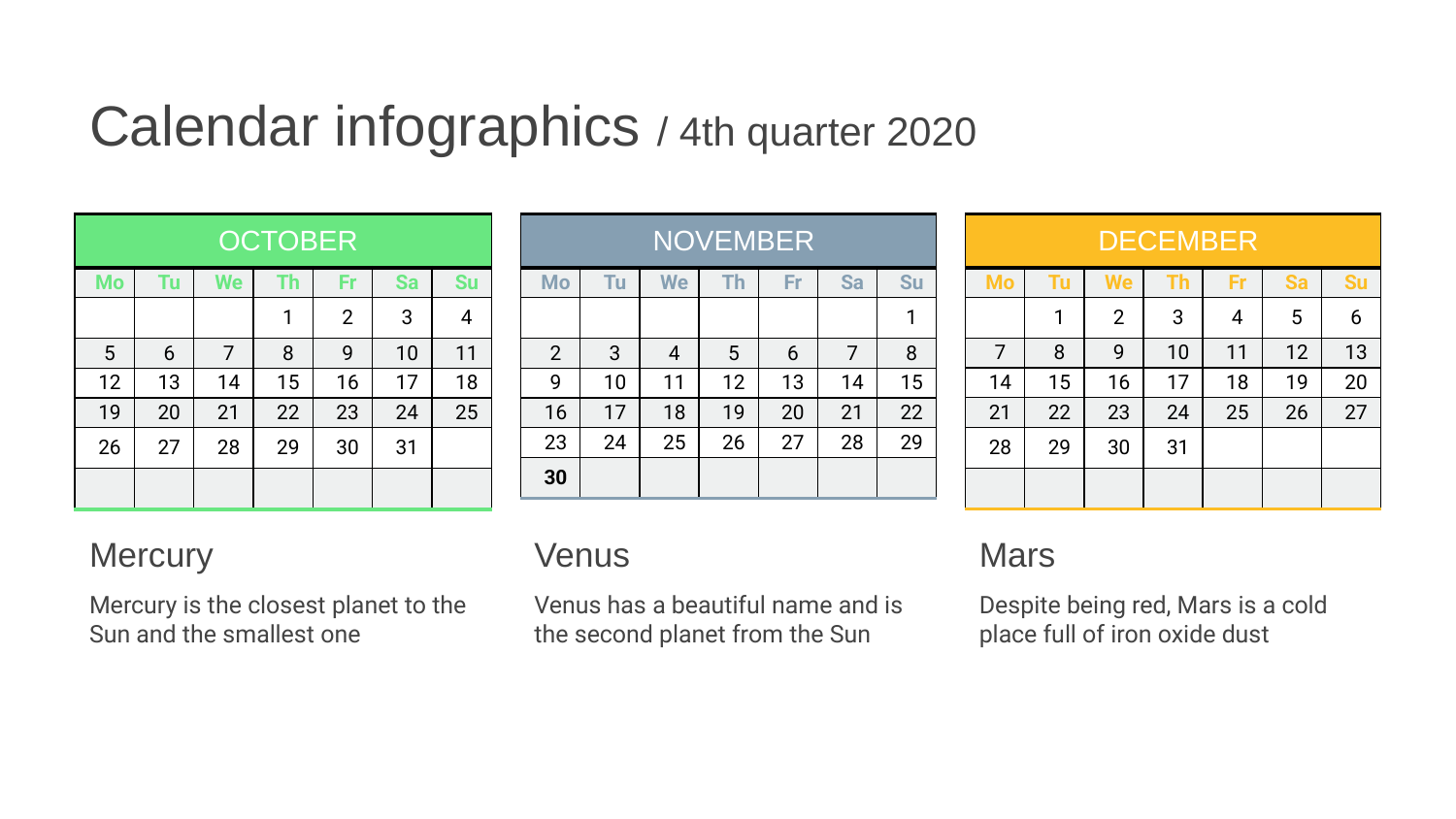

# Calendar infographics / 4th quarter 2020
| OCTOBER |  |  |  |  |  |  |
| --- | --- | --- | --- | --- | --- | --- |
| Mo | Tu | We | Th | Fr | Sa | Su |
|  |  |  | 1 | 2 | 3 | 4 |
| 5 | 6 | 7 | 8 | 9 | 10 | 11 |
| 12 | 13 | 14 | 15 | 16 | 17 | 18 |
| 19 | 20 | 21 | 22 | 23 | 24 | 25 |
| 26 | 27 | 28 | 29 | 30 | 31 |  |
|  |  |  |  |  |  |  |
| NOVEMBER |  |  |  |  |  |  |
| --- | --- | --- | --- | --- | --- | --- |
| Mo | Tu | We | Th | Fr | Sa | Su |
|  |  |  |  |  |  | 1 |
| 2 | 3 | 4 | 5 | 6 | 7 | 8 |
| 9 | 10 | 11 | 12 | 13 | 14 | 15 |
| 16 | 17 | 18 | 19 | 20 | 21 | 22 |
| 23 | 24 | 25 | 26 | 27 | 28 | 29 |
| 30 |  |  |  |  |  |  |
| DECEMBER |  |  |  |  |  |  |
| --- | --- | --- | --- | --- | --- | --- |
| Mo | Tu | We | Th | Fr | Sa | Su |
|  | 1 | 2 | 3 | 4 | 5 | 6 |
| 7 | 8 | 9 | 10 | 11 | 12 | 13 |
| 14 | 15 | 16 | 17 | 18 | 19 | 20 |
| 21 | 22 | 23 | 24 | 25 | 26 | 27 |
| 28 | 29 | 30 | 31 |  |  |  |
|  |  |  |  |  |  |  |
Mercury
Venus
Mars
Mercury is the closest planet to the Sun and the smallest one
Venus has a beautiful name and is the second planet from the Sun
Despite being red, Mars is a cold place full of iron oxide dust